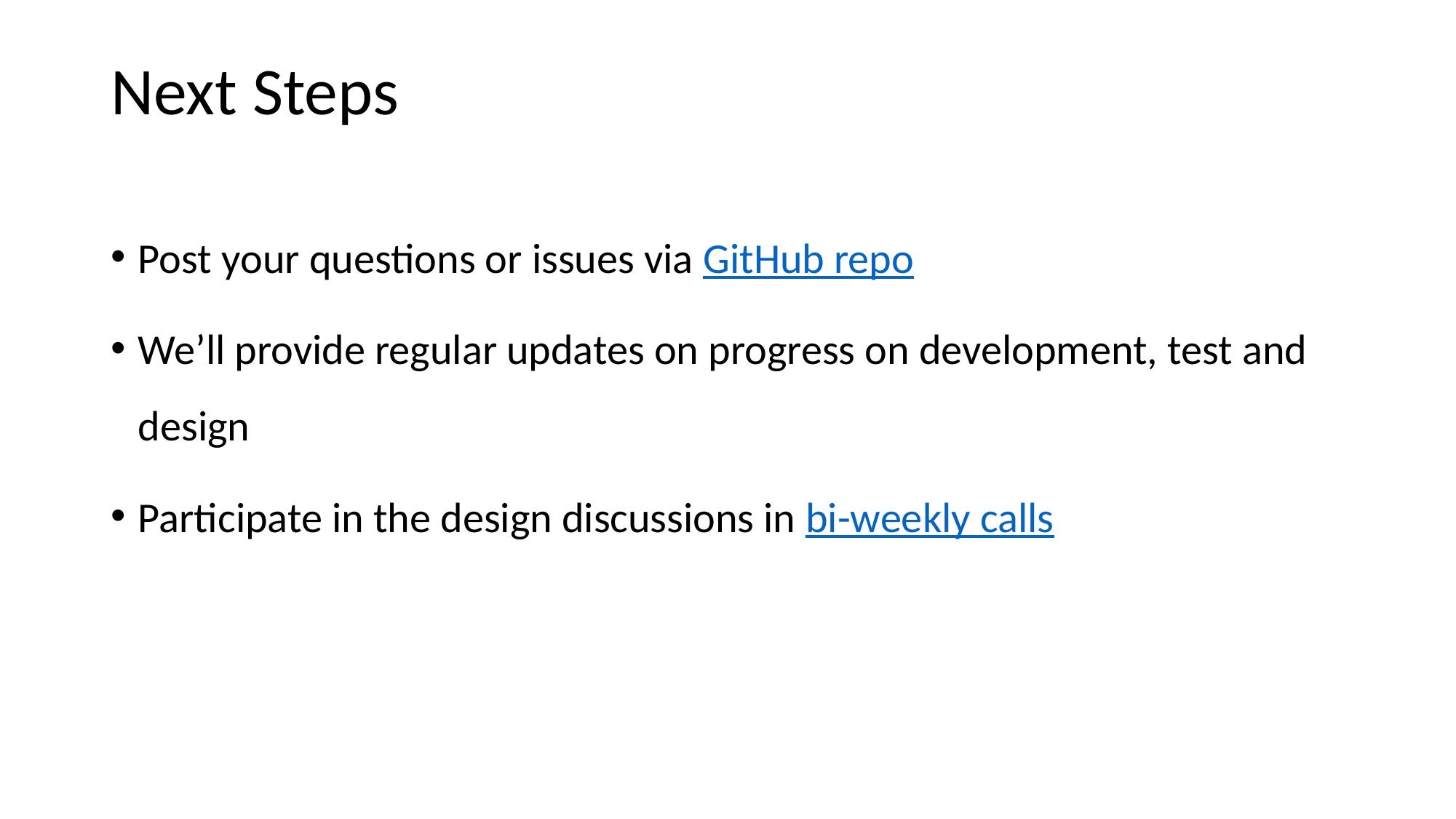

# Next Steps
Post your questions or issues via GitHub repo
We’ll provide regular updates on progress on development, test and design
Participate in the design discussions in bi-weekly calls